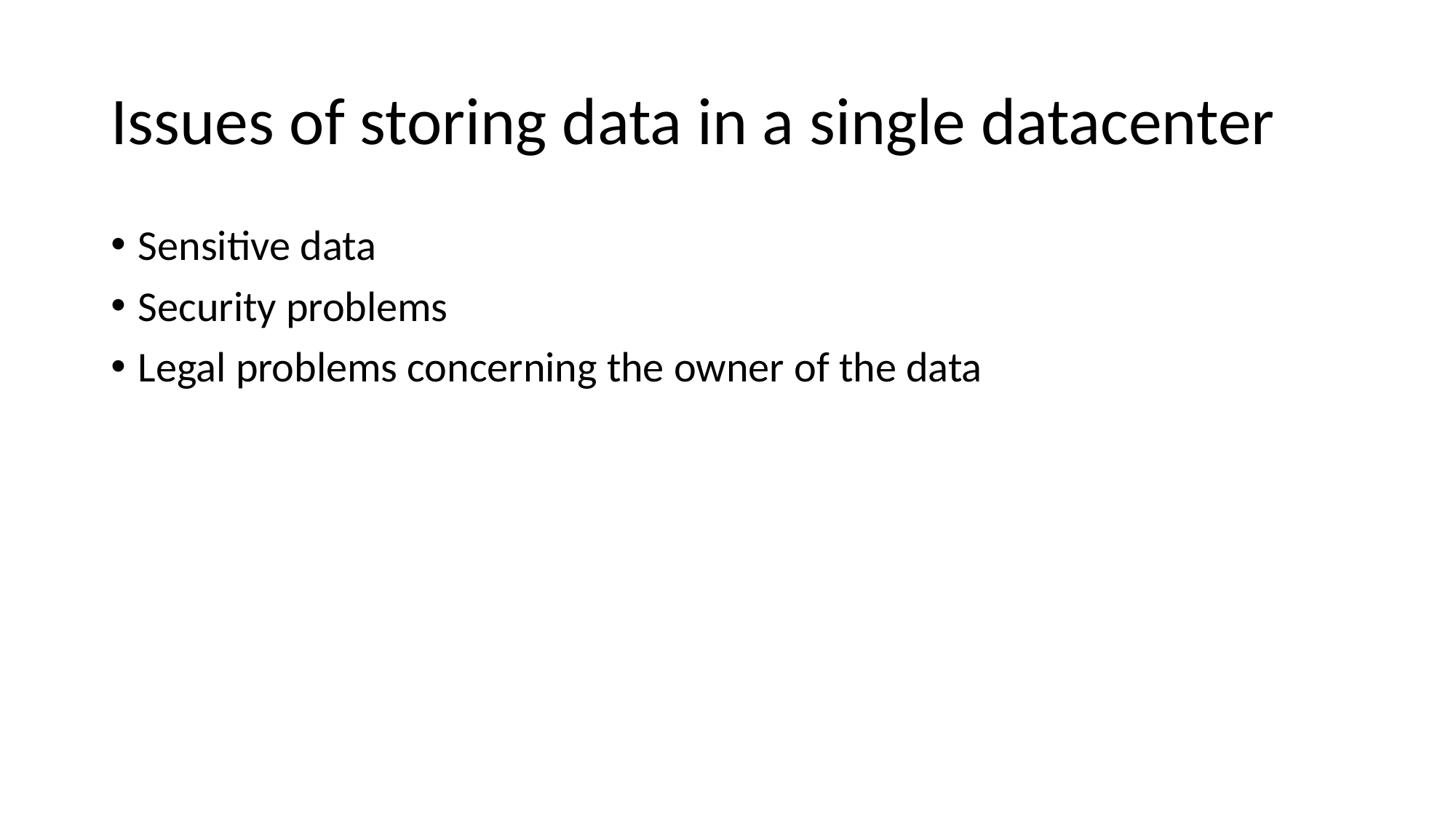

# Issues of storing data in a single datacenter
Sensitive data
Security problems
Legal problems concerning the owner of the data